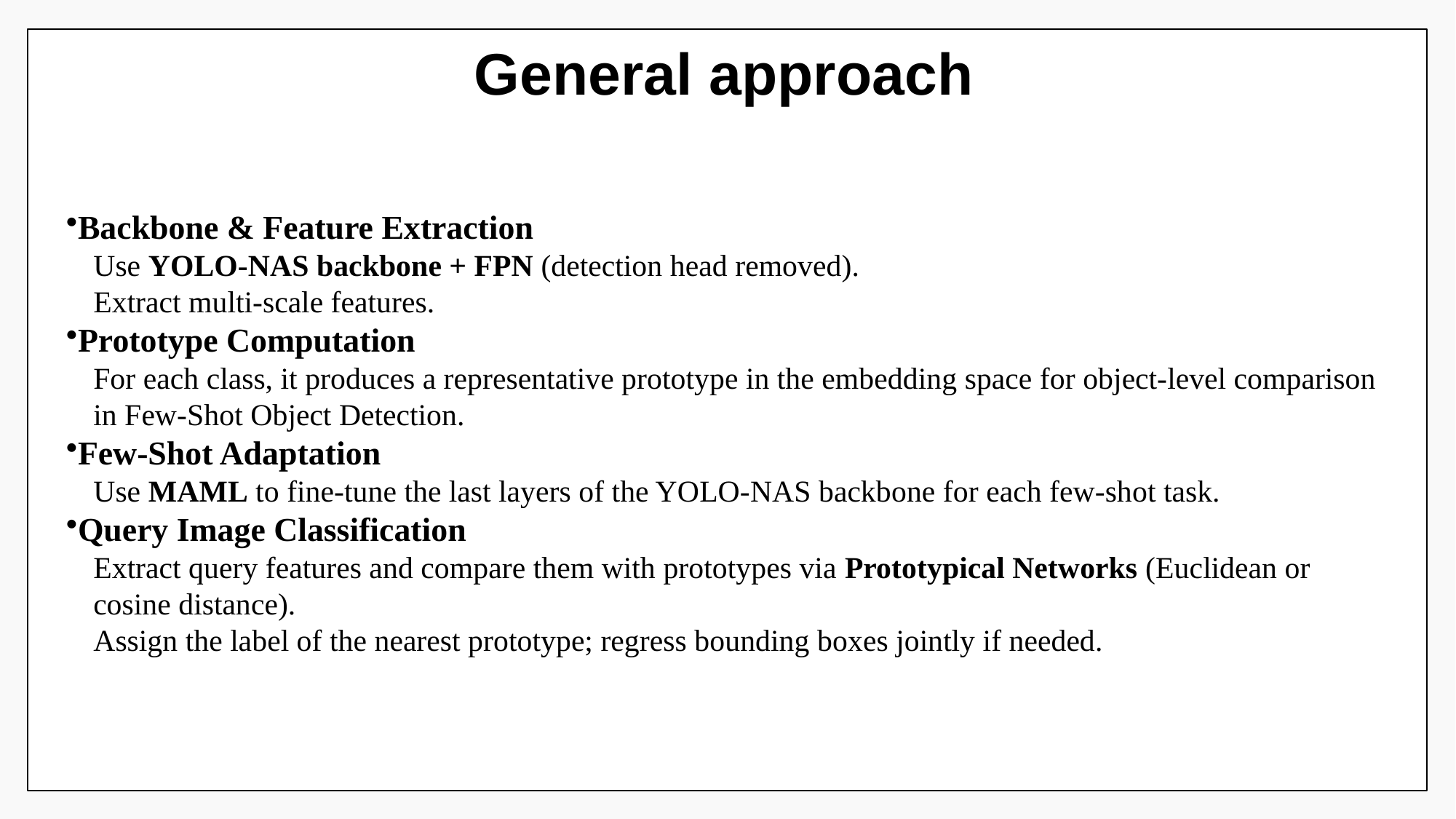

# General approach
Backbone & Feature Extraction
Use YOLO-NAS backbone + FPN (detection head removed).
Extract multi-scale features.
Prototype Computation
For each class, it produces a representative prototype in the embedding space for object-level comparison in Few-Shot Object Detection.
Few-Shot Adaptation
Use MAML to fine-tune the last layers of the YOLO-NAS backbone for each few-shot task.
Query Image Classification
Extract query features and compare them with prototypes via Prototypical Networks (Euclidean or cosine distance).
Assign the label of the nearest prototype; regress bounding boxes jointly if needed.